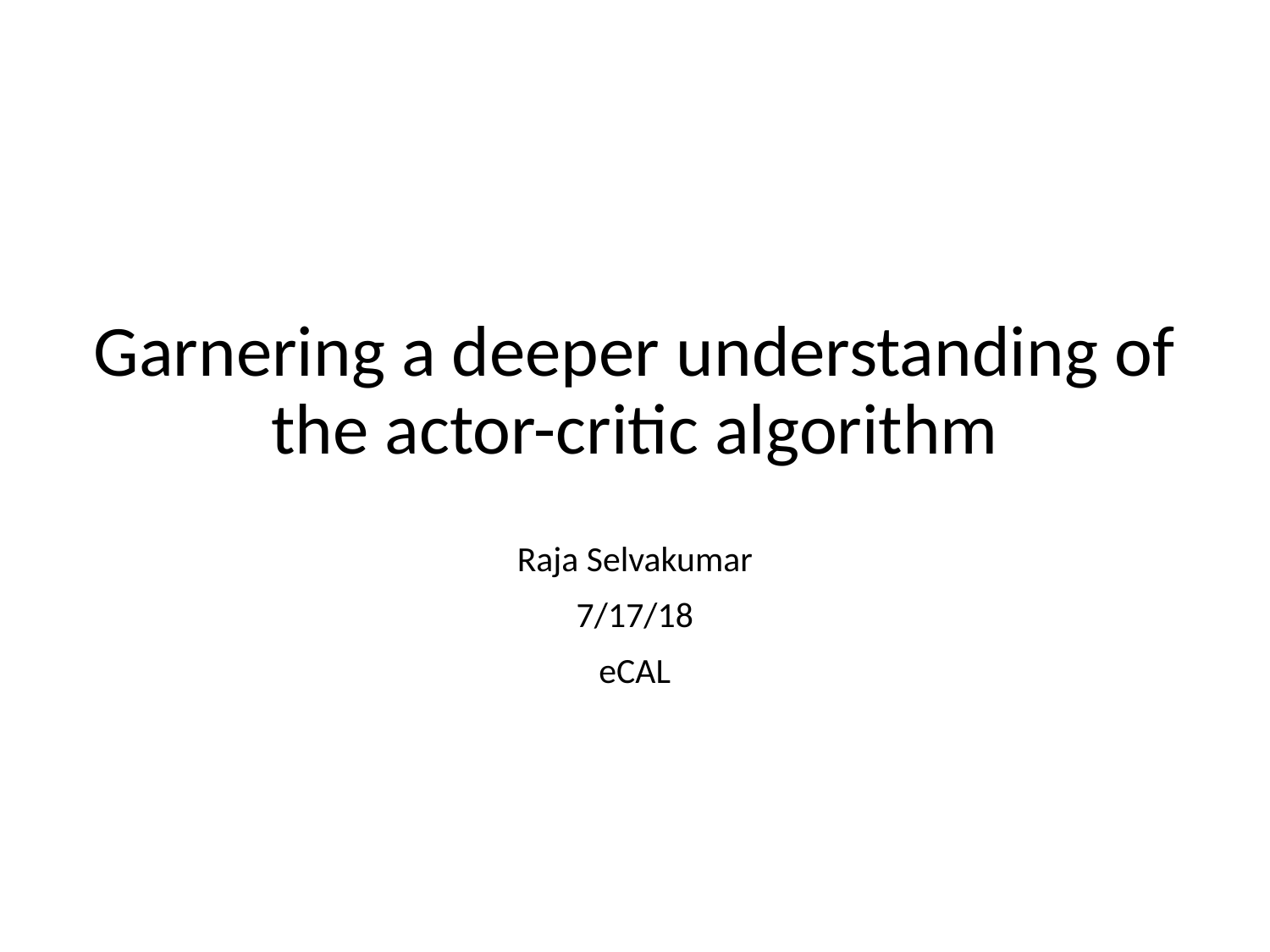

# Garnering a deeper understanding of the actor-critic algorithm
Raja Selvakumar
7/17/18
eCAL